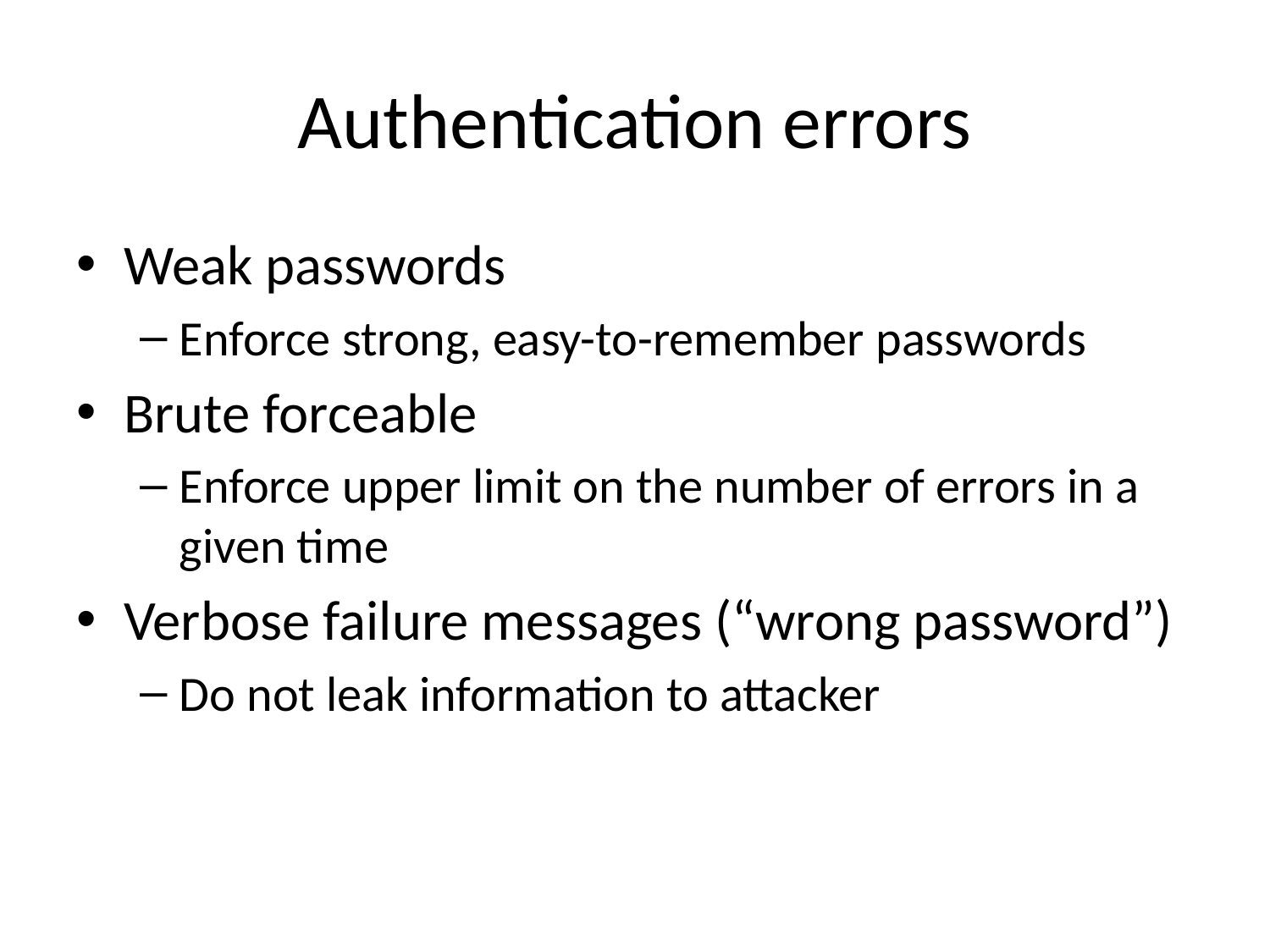

# Authentication errors
Weak passwords
Enforce strong, easy-to-remember passwords
Brute forceable
Enforce upper limit on the number of errors in a given time
Verbose failure messages (“wrong password”)
Do not leak information to attacker